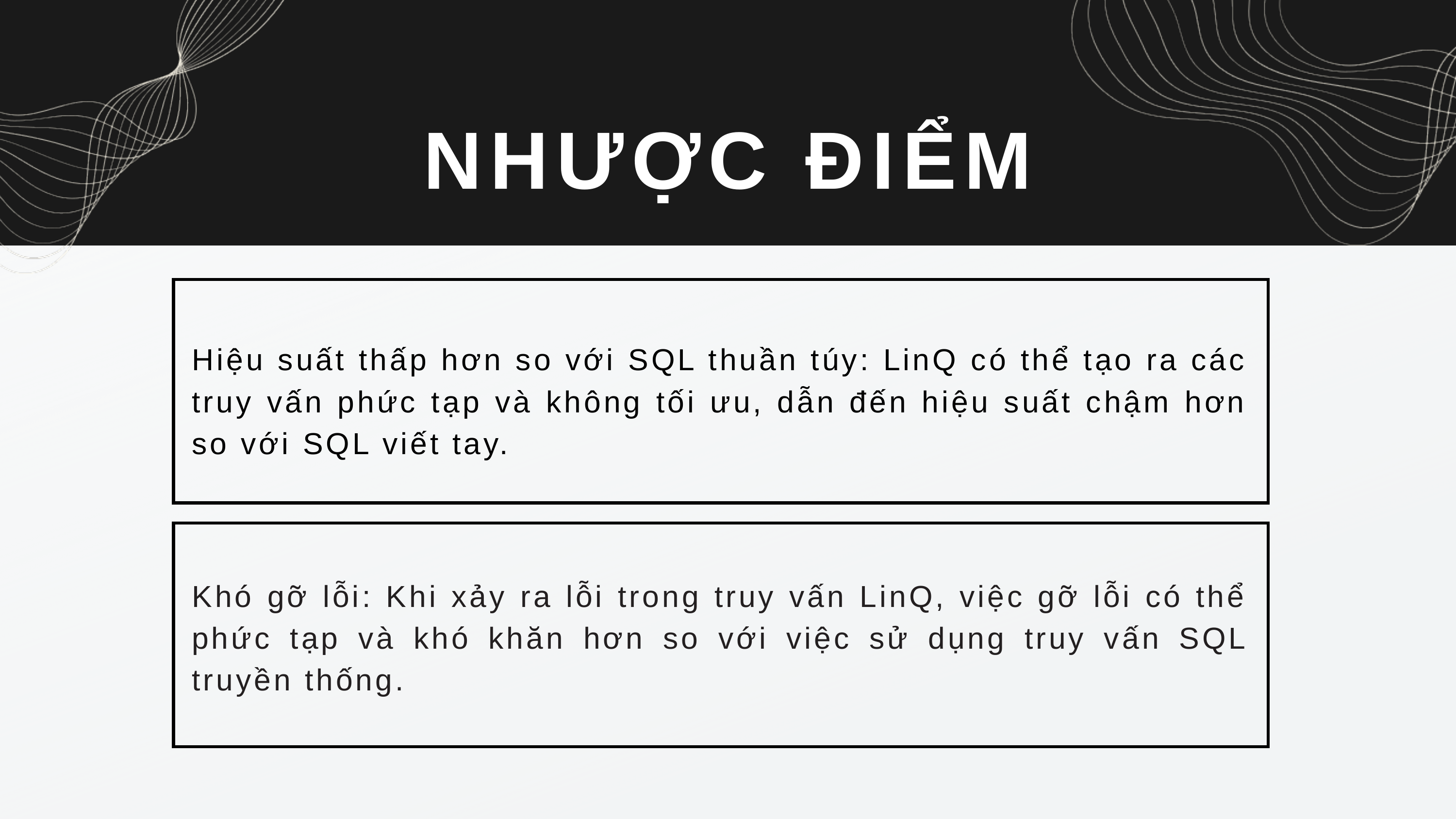

NHƯỢC ĐIỂM

Hiệu suất thấp hơn so với SQL thuần túy: LinQ có thể tạo ra các truy vấn phức tạp và không tối ưu, dẫn đến hiệu suất chậm hơn so với SQL viết tay.

Khó gỡ lỗi: Khi xảy ra lỗi trong truy vấn LinQ, việc gỡ lỗi có thể phức tạp và khó khăn hơn so với việc sử dụng truy vấn SQL truyền thống.